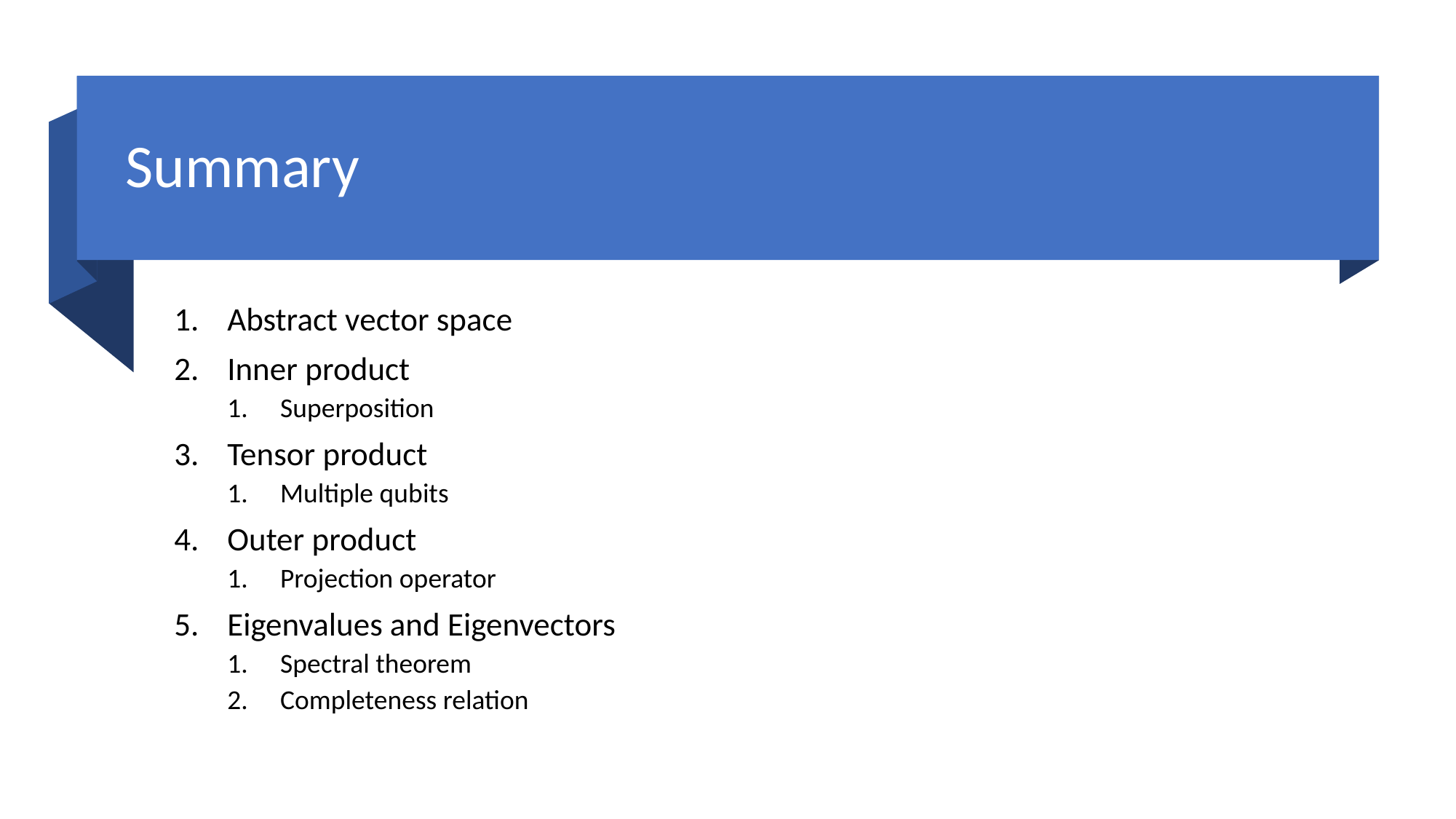

# Summary

Abstract vector space
Inner product
Superposition
Tensor product
Multiple qubits
Outer product
Projection operator
Eigenvalues and Eigenvectors
Spectral theorem
Completeness relation